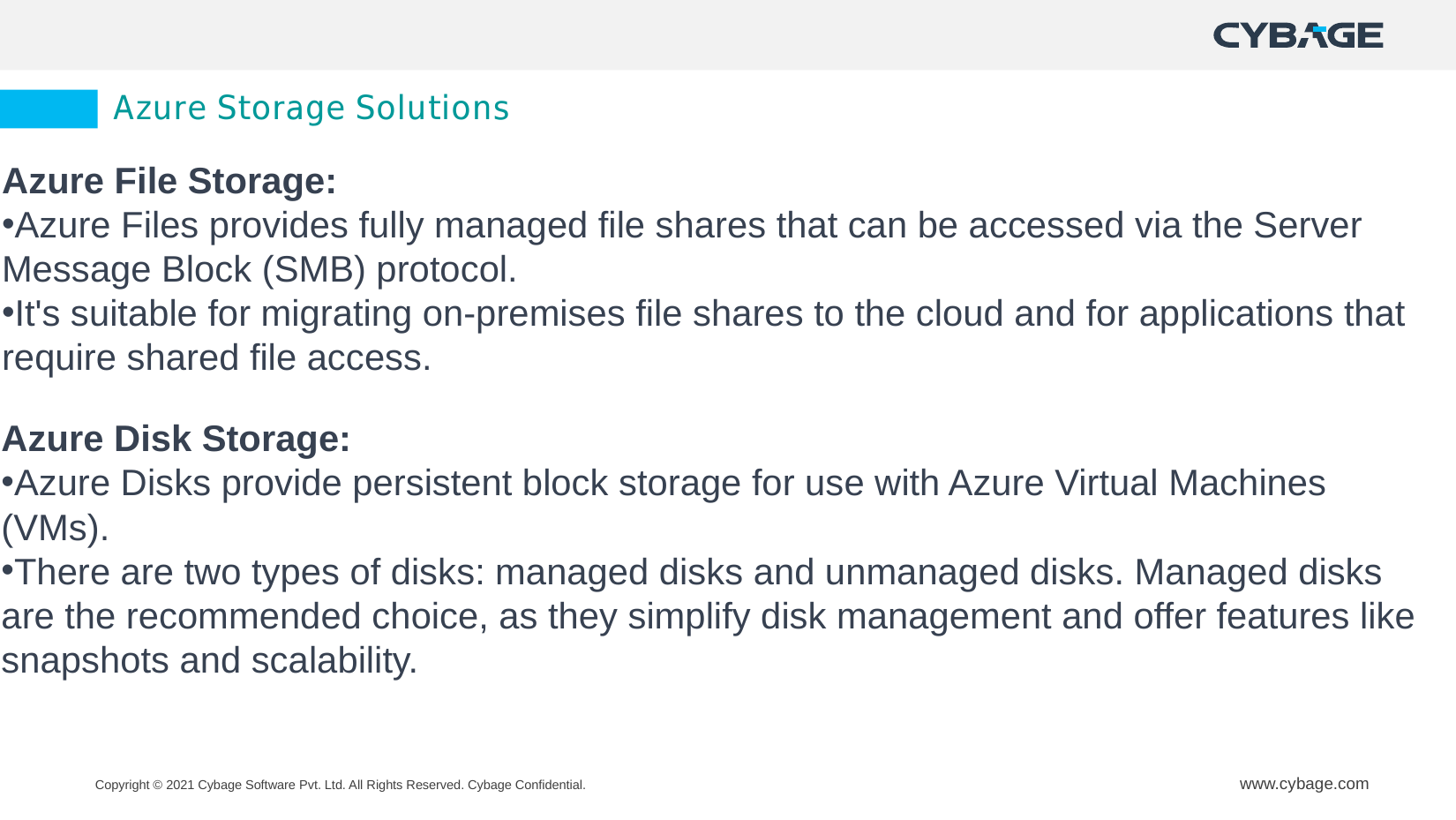

# Azure Storage Solutions
Azure File Storage:
Azure Files provides fully managed file shares that can be accessed via the Server Message Block (SMB) protocol.
It's suitable for migrating on-premises file shares to the cloud and for applications that require shared file access.
Azure Disk Storage:
Azure Disks provide persistent block storage for use with Azure Virtual Machines (VMs).
There are two types of disks: managed disks and unmanaged disks. Managed disks are the recommended choice, as they simplify disk management and offer features like snapshots and scalability.